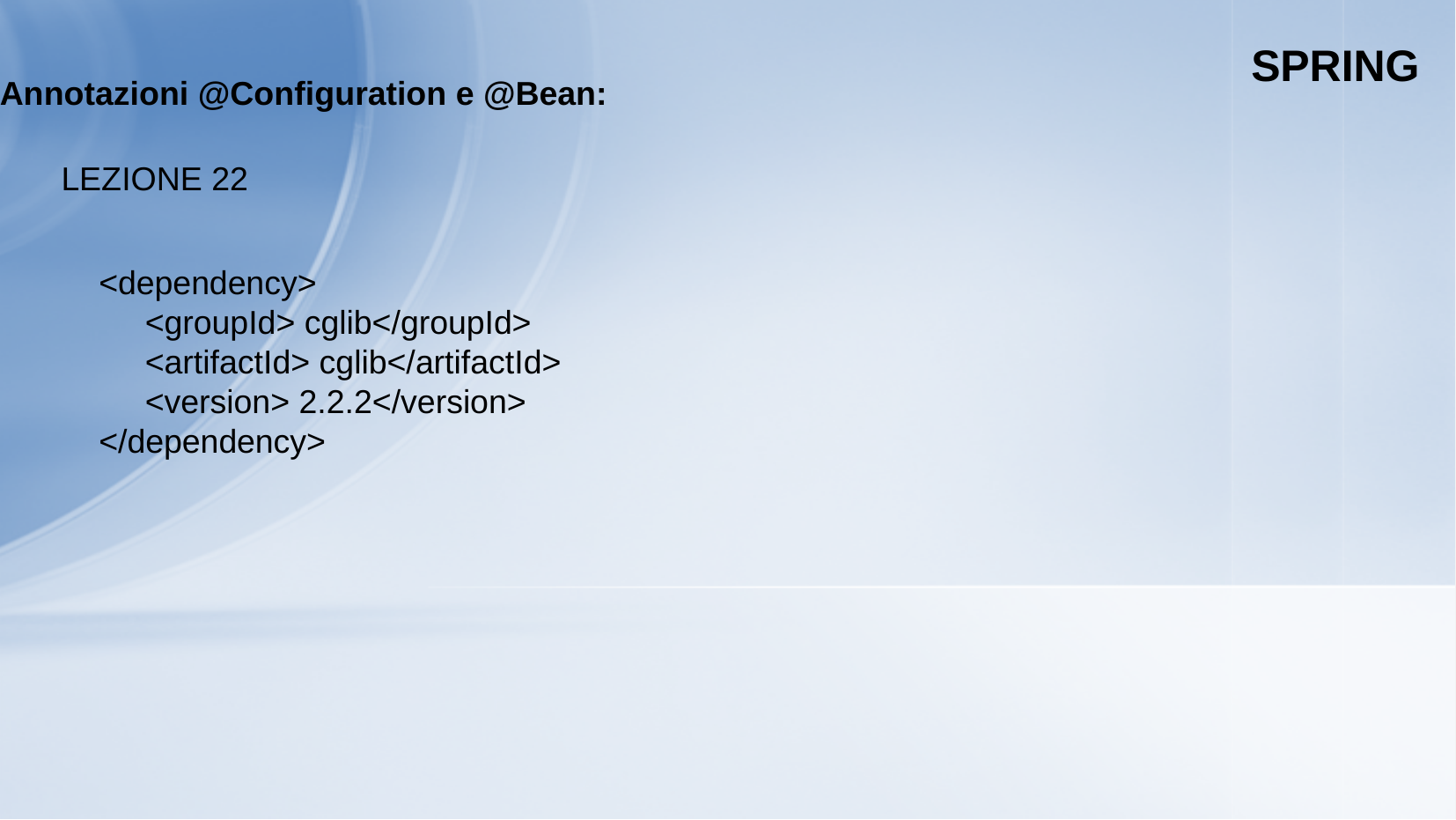

SPRING
Annotazioni @Configuration e @Bean:
LEZIONE 22
<dependency>
     <groupId> cglib</groupId>
     <artifactId> cglib</artifactId>
     <version> 2.2.2</version>
</dependency>